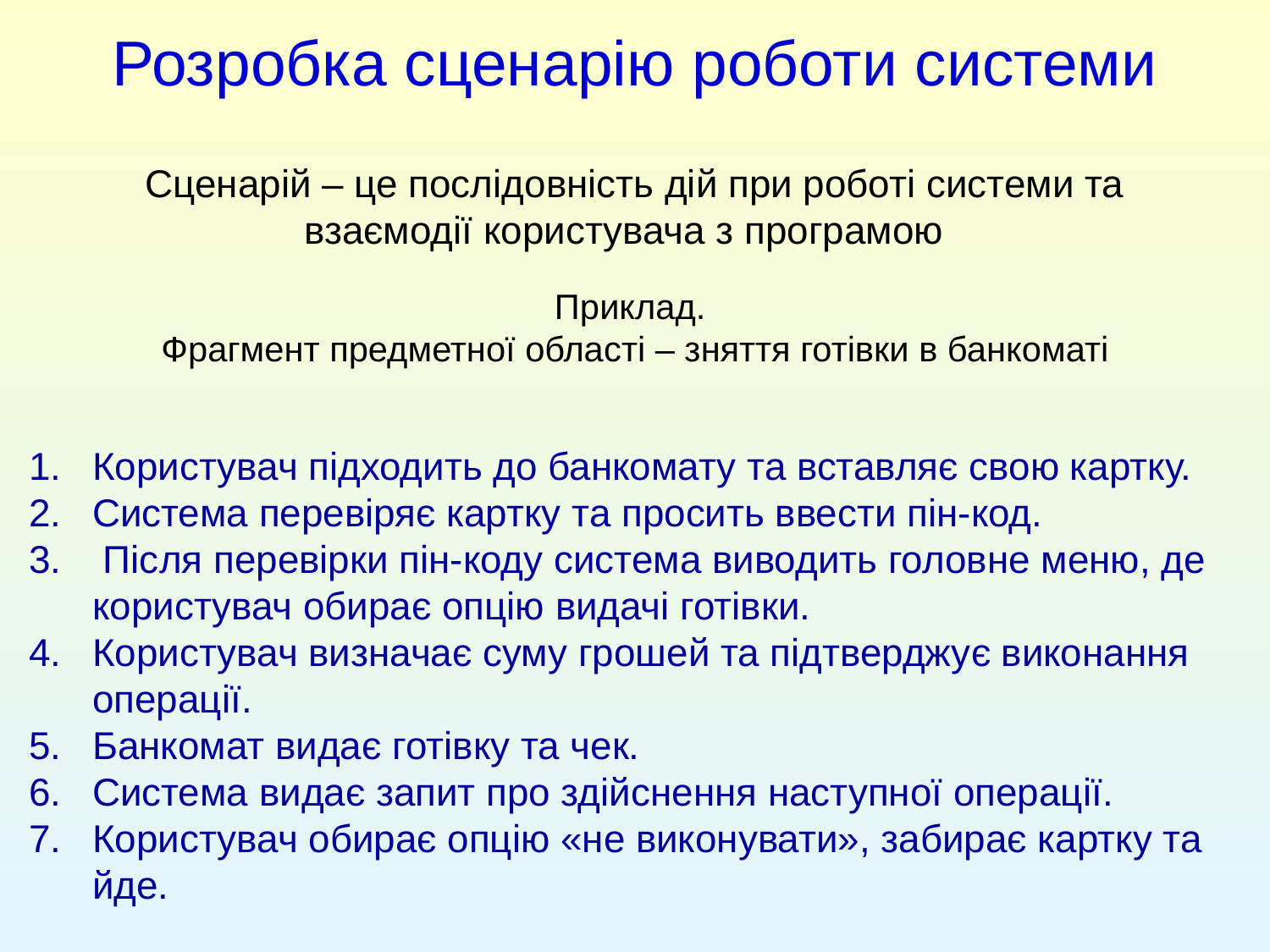

Розробка сценарію роботи системи
Сценарій – це послідовність дій при роботі системи та взаємодії користувача з програмою
Приклад.
Фрагмент предметної області – зняття готівки в банкоматі
Користувач підходить до банкомату та вставляє свою картку.
Система перевіряє картку та просить ввести пін-код.
 Після перевірки пін-коду система виводить головне меню, де користувач обирає опцію видачі готівки.
Кориcтувач визначає суму грошей та підтверджує виконання операції.
Банкомат видає готівку та чек.
Система видає запит про здійснення наступної операції.
Користувач обирає опцію «не виконувати», забирає картку та йде.